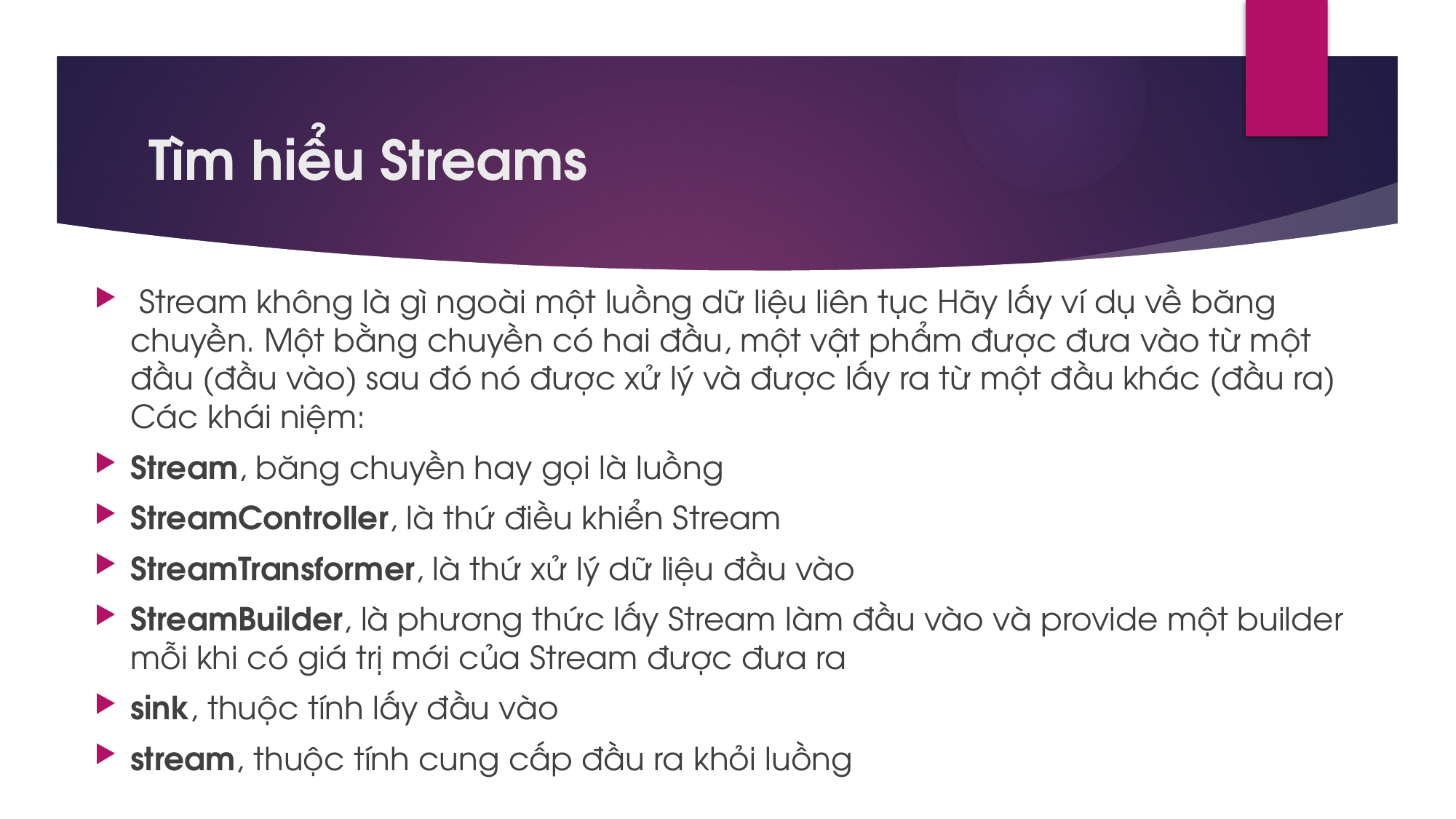

# Tìm hiểu Streams
 Stream không là gì ngoài một luồng dữ liệu liên tục Hãy lấy ví dụ về băng chuyền. Một bằng chuyền có hai đầu, một vật phẩm được đưa vào từ một đầu (đầu vào) sau đó nó được xử lý và được lấy ra từ một đầu khác (đầu ra) Các khái niệm:
Stream, băng chuyền hay gọi là luồng
StreamController, là thứ điều khiển Stream
StreamTransformer, là thứ xử lý dữ liệu đầu vào
StreamBuilder, là phương thức lấy Stream làm đầu vào và provide một builder mỗi khi có giá trị mới của Stream được đưa ra
sink, thuộc tính lấy đầu vào
stream, thuộc tính cung cấp đầu ra khỏi luồng